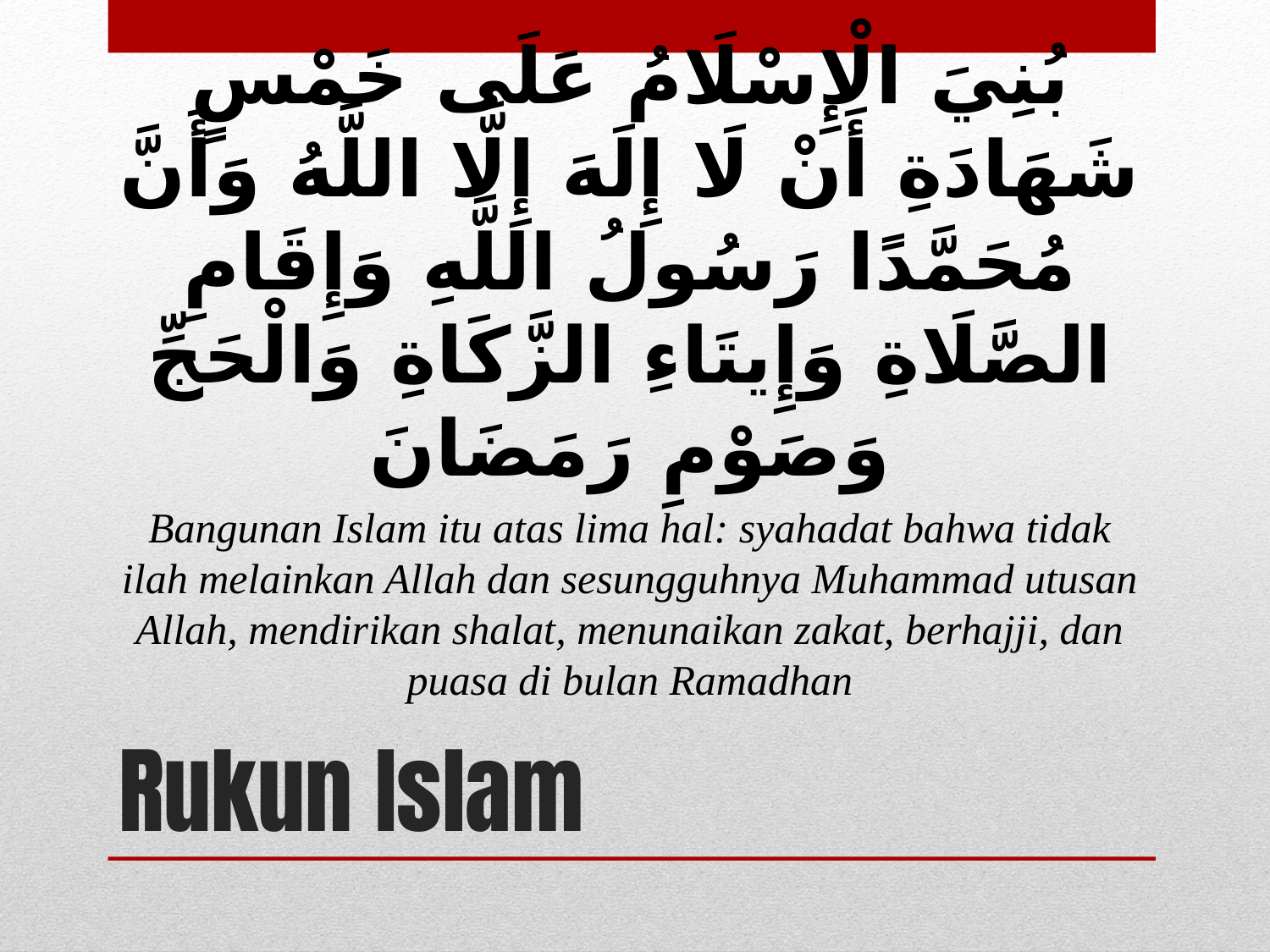

بُنِيَ الْإِسْلَامُ عَلَى خَمْسٍ شَهَادَةِ أَنْ لَا إِلَهَ إِلَّا اللَّهُ وَأَنَّ مُحَمَّدًا رَسُولُ اللَّهِ وَإِقَامِ الصَّلَاةِ وَإِيتَاءِ الزَّكَاةِ وَالْحَجِّ وَصَوْمِ رَمَضَانَ
Bangunan Islam itu atas lima hal: syahadat bahwa tidak ilah melainkan Allah dan sesungguhnya Muhammad utusan Allah, mendirikan shalat, menunaikan zakat, berhajji, dan puasa di bulan Ramadhan
# Rukun Islam